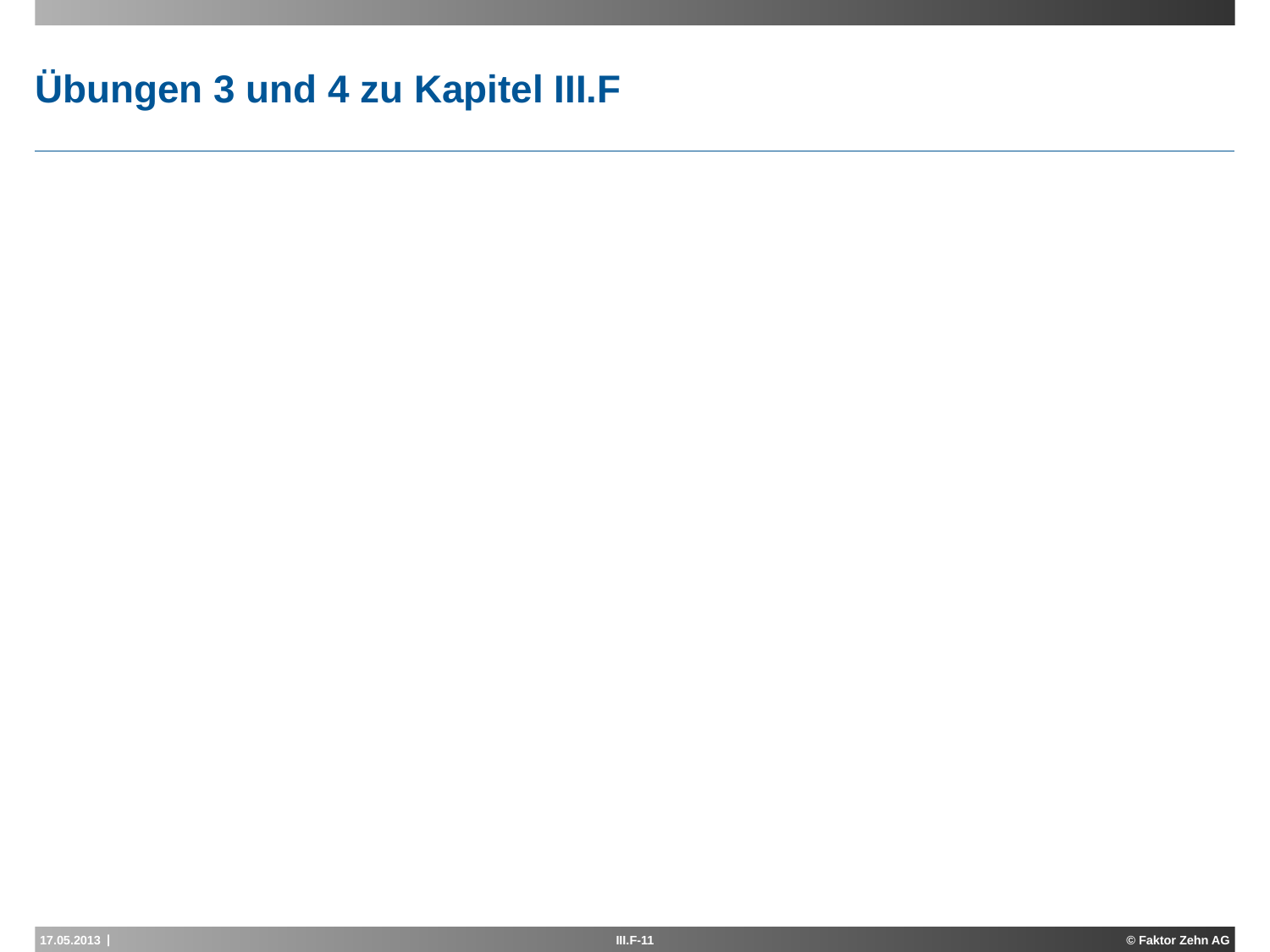

# Übungen 3 und 4 zu Kapitel III.F
17.05.2013
III.F-11